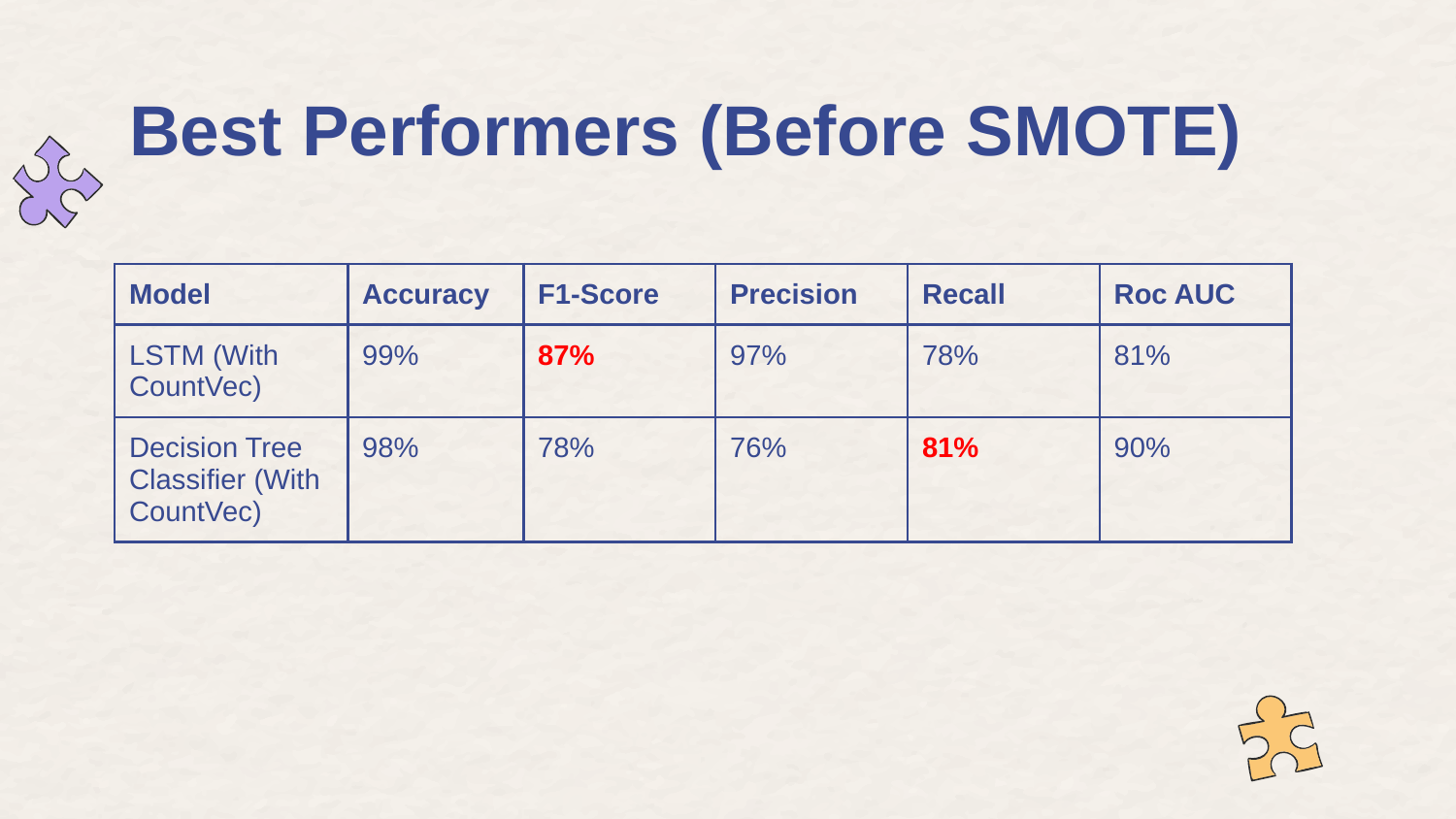

# Best Performers (Before SMOTE)

| Model | Accuracy | F1-Score | Precision | Recall | Roc AUC |
| --- | --- | --- | --- | --- | --- |
| LSTM (With CountVec) | 99% | 87% | 97% | 78% | 81% |
| Decision Tree Classifier (With CountVec) | 98% | 78% | 76% | 81% | 90% |